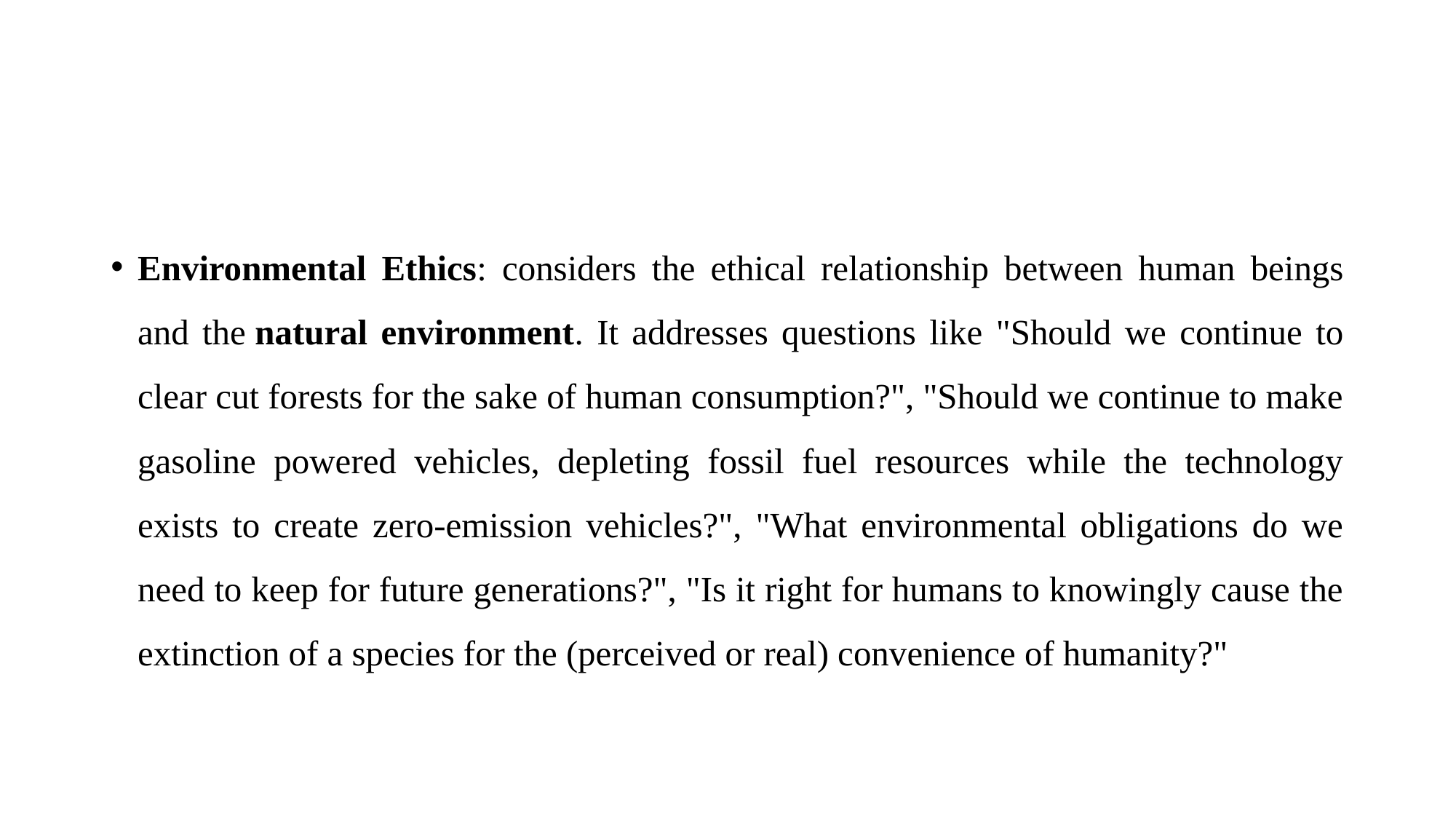

#
Environmental Ethics: considers the ethical relationship between human beings and the natural environment. It addresses questions like "Should we continue to clear cut forests for the sake of human consumption?", "Should we continue to make gasoline powered vehicles, depleting fossil fuel resources while the technology exists to create zero-emission vehicles?", "What environmental obligations do we need to keep for future generations?", "Is it right for humans to knowingly cause the extinction of a species for the (perceived or real) convenience of humanity?"